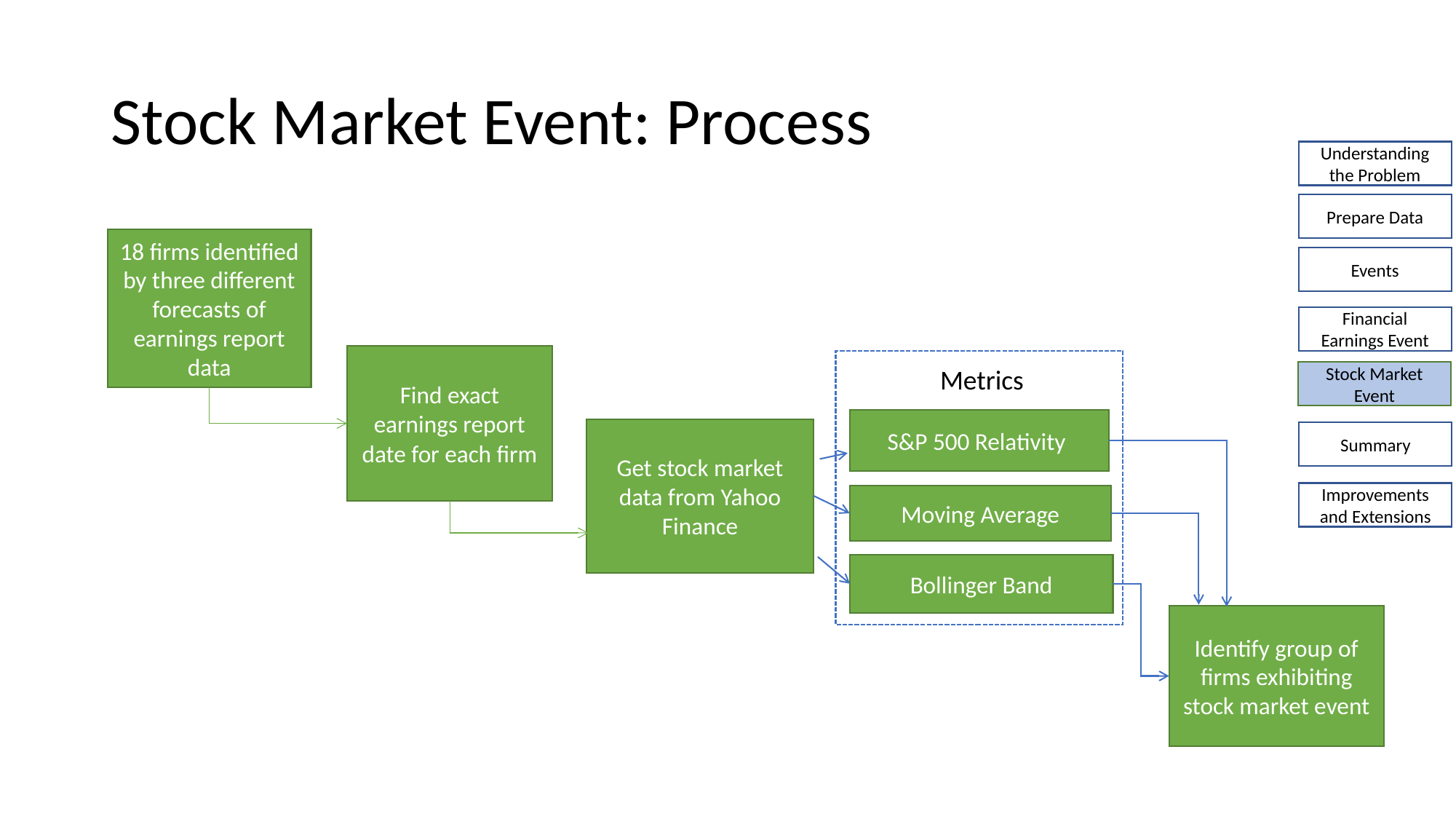

# Stock Market Event: Process
Understanding the Problem
Prepare Data
18 firms identified by three different forecasts of earnings report data
Events
Financial Earnings Event
Find exact earnings report date for each firm

Metrics
Stock Market Event
S&P 500 Relativity
Get stock market data from Yahoo Finance
Summary
Improvements and Extensions
Moving Average
Bollinger Band
Identify group of firms exhibiting stock market event